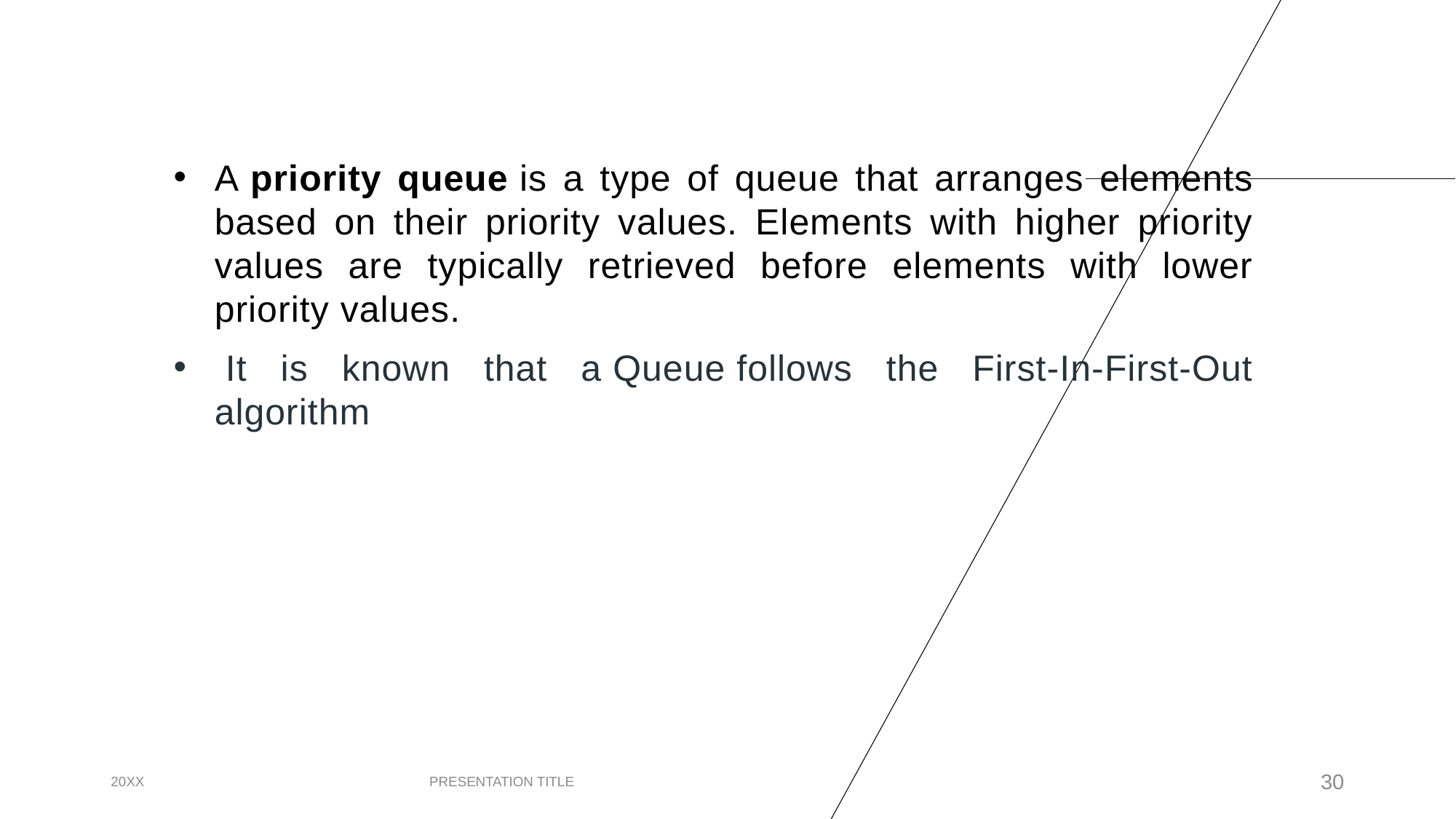

A priority queue is a type of queue that arranges elements based on their priority values. Elements with higher priority values are typically retrieved before elements with lower priority values.
 It is known that a Queue follows the First-In-First-Out algorithm

20XX
PRESENTATION TITLE
30